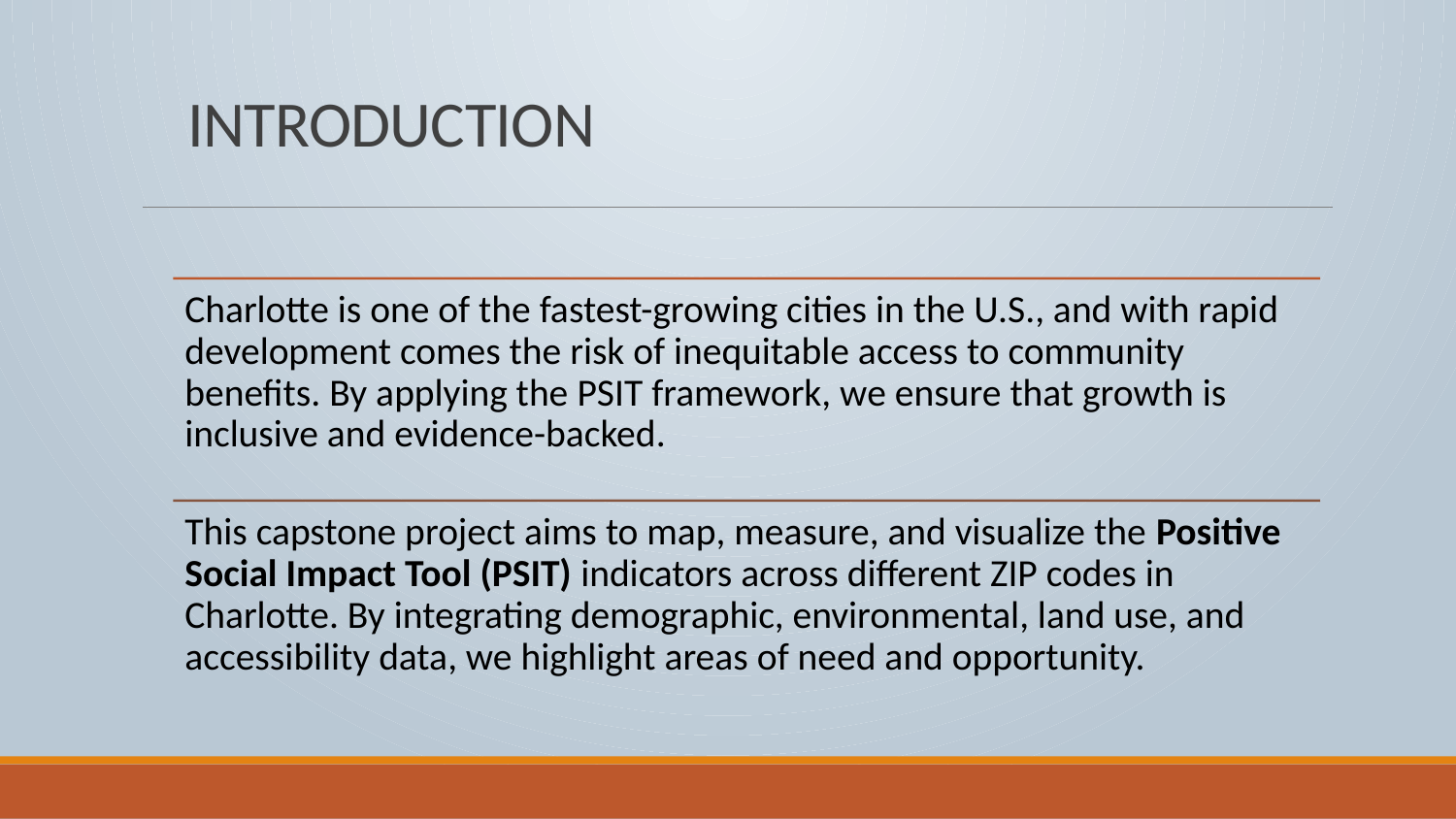

# INTRODUCTION
Charlotte is one of the fastest-growing cities in the U.S., and with rapid development comes the risk of inequitable access to community benefits. By applying the PSIT framework, we ensure that growth is inclusive and evidence-backed.
This capstone project aims to map, measure, and visualize the Positive Social Impact Tool (PSIT) indicators across different ZIP codes in Charlotte. By integrating demographic, environmental, land use, and accessibility data, we highlight areas of need and opportunity.